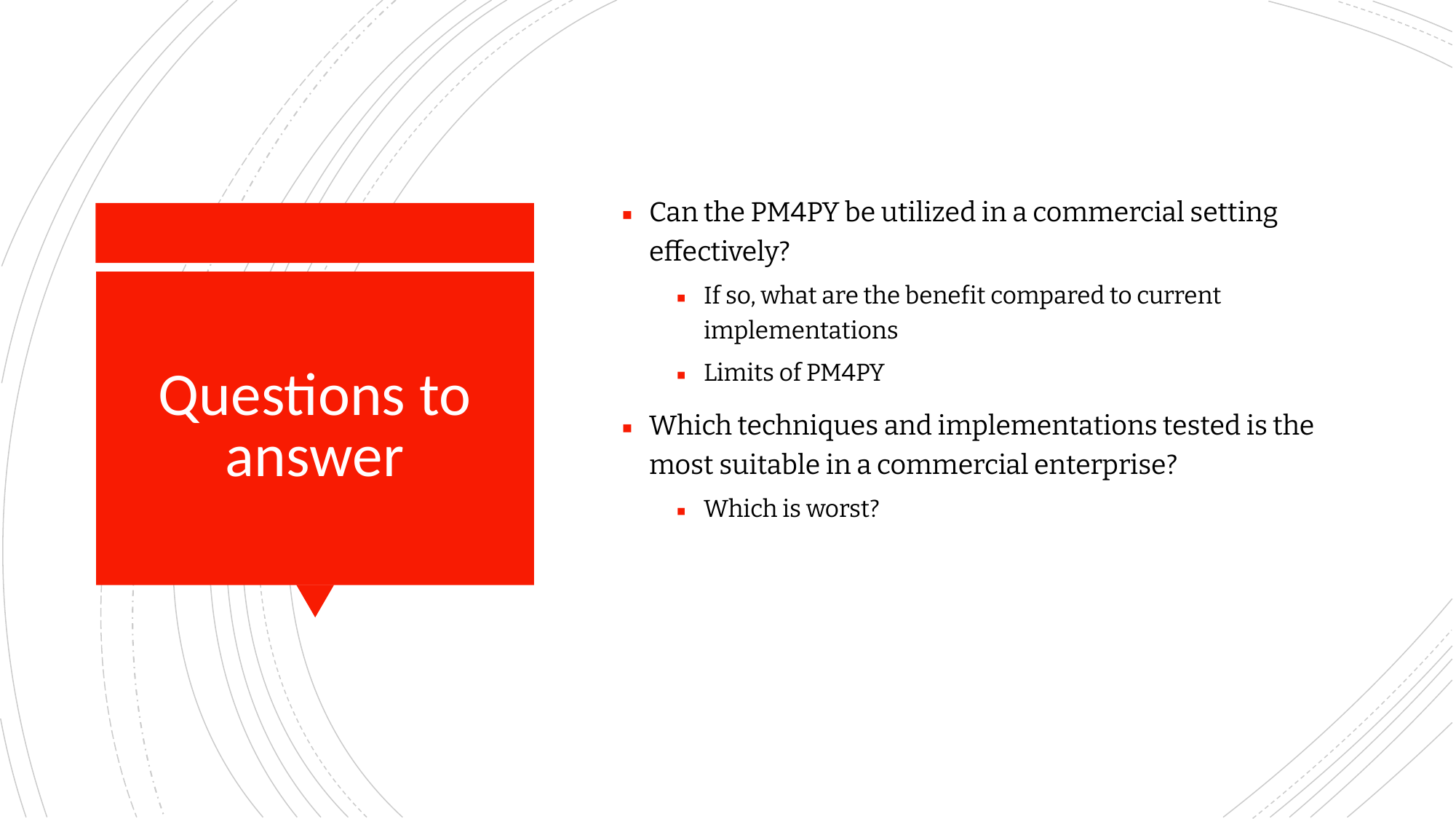

Can the PM4PY be utilized in a commercial setting effectively?
If so, what are the benefit compared to current implementations
Limits of PM4PY
Which techniques and implementations tested is the most suitable in a commercial enterprise?
Which is worst?

# Questions to answer